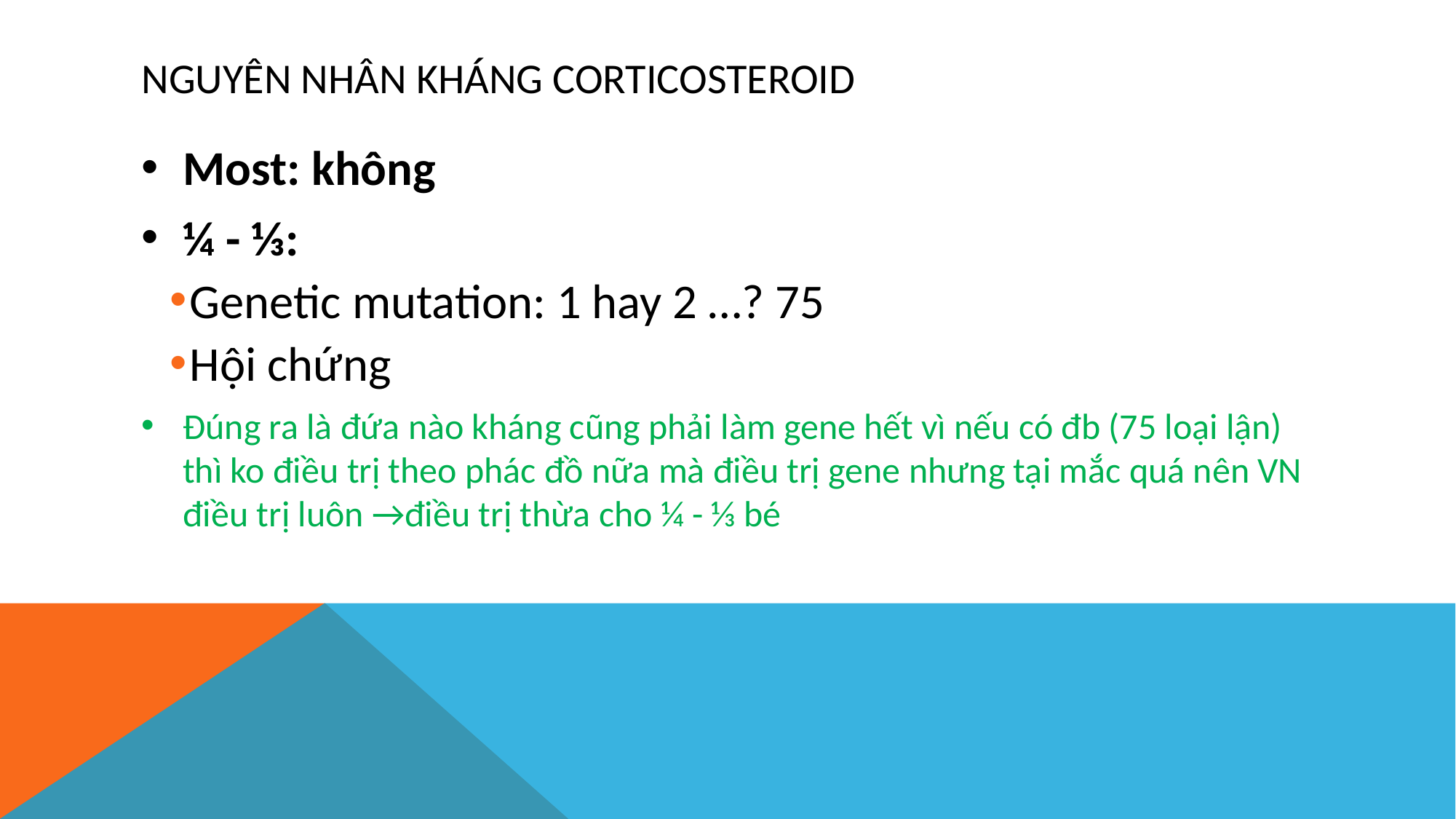

# Nguyên nhân kháng corticosteroid
Most: không
¼ - ⅓:
Genetic mutation: 1 hay 2 …? 75
Hội chứng
Đúng ra là đứa nào kháng cũng phải làm gene hết vì nếu có đb (75 loại lận) thì ko điều trị theo phác đồ nữa mà điều trị gene nhưng tại mắc quá nên VN điều trị luôn →điều trị thừa cho ¼ - ⅓ bé